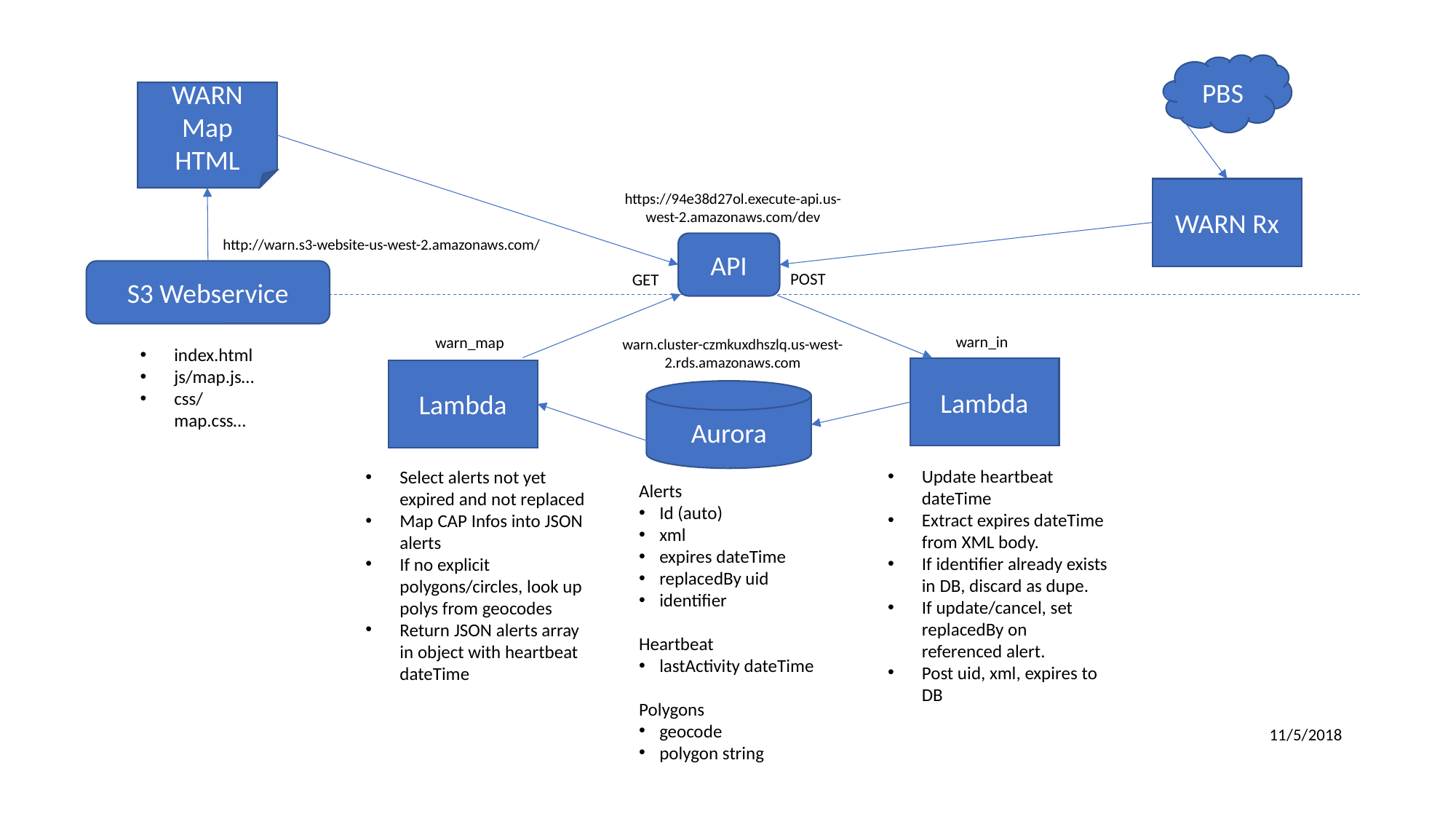

PBS
WARN Map
HTML
WARN Rx
https://94e38d27ol.execute-api.us-west-2.amazonaws.com/dev
http://warn.s3-website-us-west-2.amazonaws.com/
API
S3 Webservice
POST
GET
warn_in
warn_map
warn.cluster-czmkuxdhszlq.us-west-2.rds.amazonaws.com
index.html
js/map.js…
css/map.css…
Lambda
Lambda
Aurora
Update heartbeat dateTime
Extract expires dateTime from XML body.
If identifier already exists in DB, discard as dupe.
If update/cancel, set replacedBy on referenced alert.
Post uid, xml, expires to DB
Select alerts not yet expired and not replaced
Map CAP Infos into JSON alerts
If no explicit polygons/circles, look up polys from geocodes
Return JSON alerts array in object with heartbeat dateTime
Alerts
Id (auto)
xml
expires dateTime
replacedBy uid
identifier

Heartbeat
lastActivity dateTime

Polygons
geocode
polygon string

11/5/2018